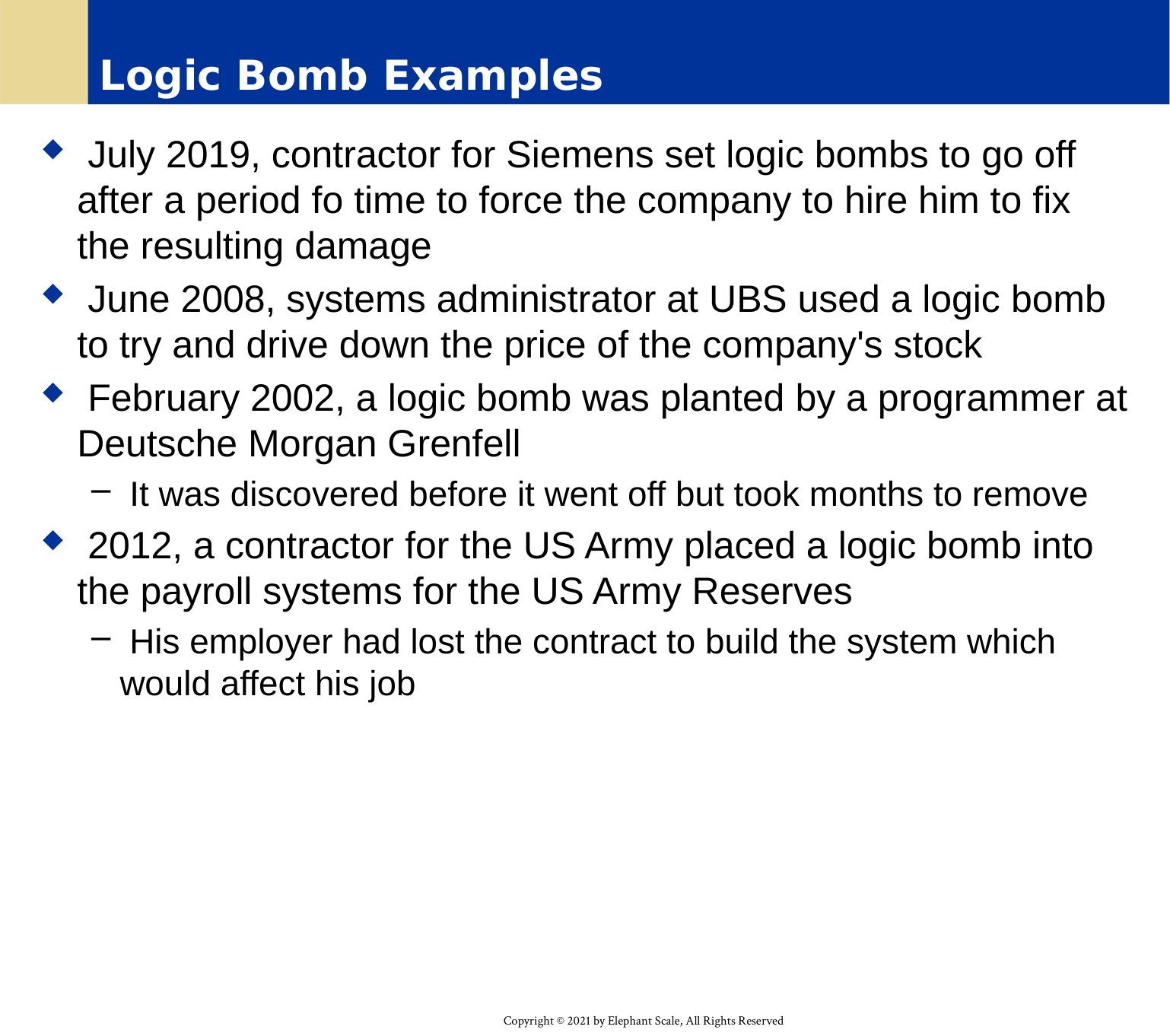

# Logic Bomb Examples
 July 2019, contractor for Siemens set logic bombs to go off after a period fo time to force the company to hire him to fix the resulting damage
 June 2008, systems administrator at UBS used a logic bomb to try and drive down the price of the company's stock
 February 2002, a logic bomb was planted by a programmer at Deutsche Morgan Grenfell
 It was discovered before it went off but took months to remove
 2012, a contractor for the US Army placed a logic bomb into the payroll systems for the US Army Reserves
 His employer had lost the contract to build the system which would affect his job
Copyright © 2021 by Elephant Scale, All Rights Reserved